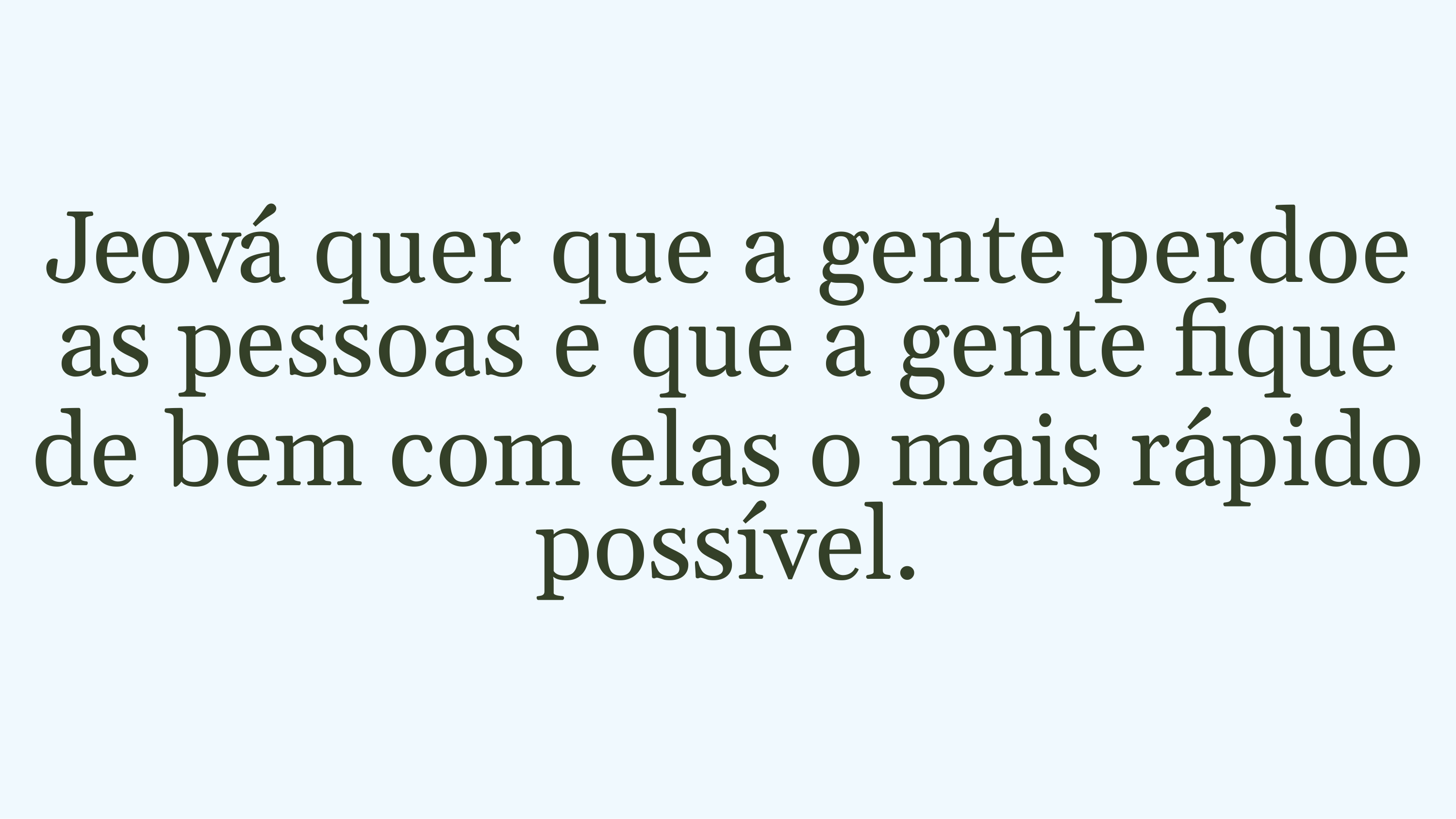

Jeová quer que a gente perdoe
as pessoas e que a gente fique
de bem com elas o mais rápido possível.